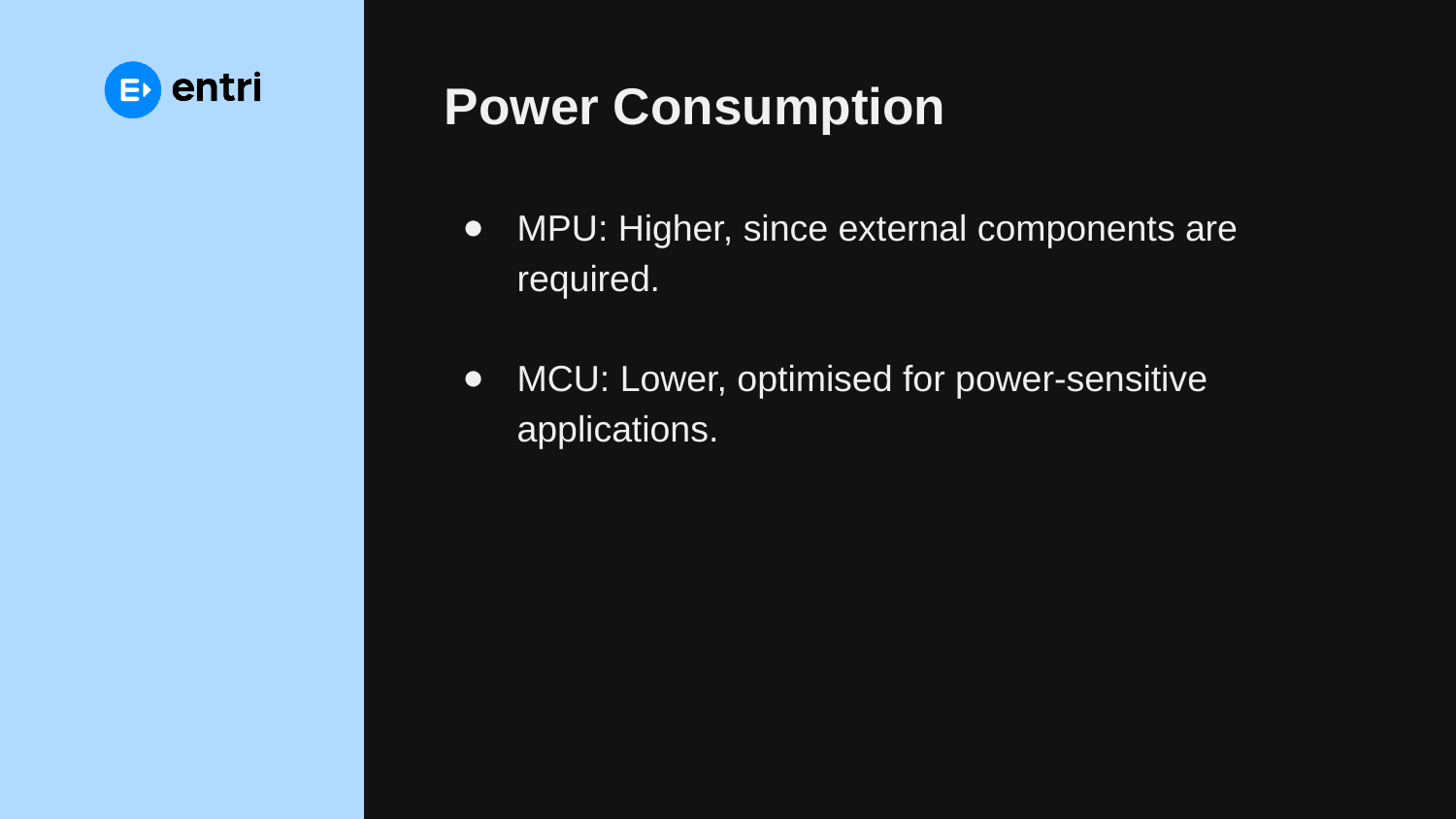

# Power Consumption
MPU: Higher, since external components are required.

MCU: Lower, optimised for power-sensitive applications.